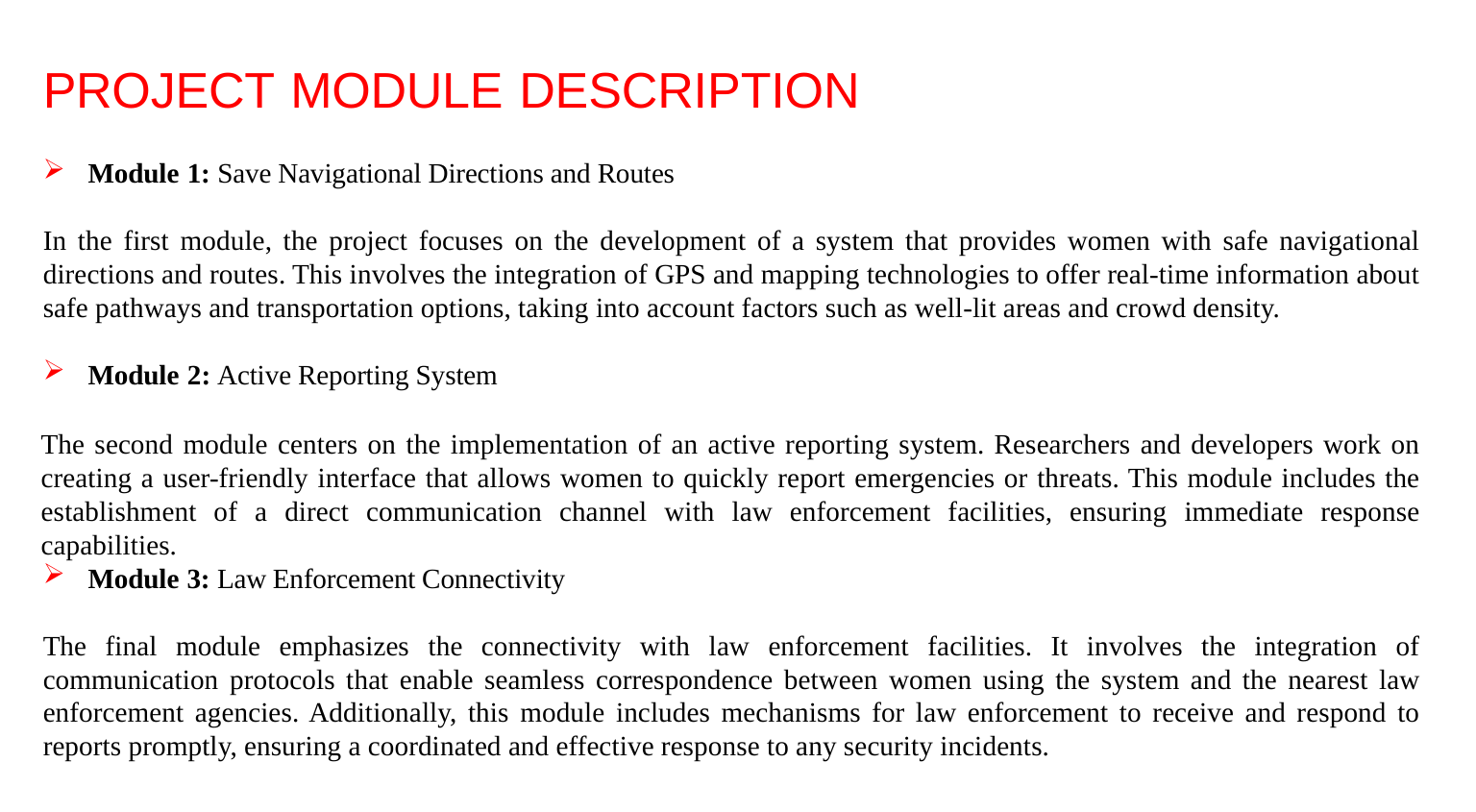

# PROJECT MODULE DESCRIPTION
Module 1: Save Navigational Directions and Routes

In the first module, the project focuses on the development of a system that provides women with safe navigational directions and routes. This involves the integration of GPS and mapping technologies to offer real-time information about safe pathways and transportation options, taking into account factors such as well-lit areas and crowd density.

Module 2: Active Reporting System

The second module centers on the implementation of an active reporting system. Researchers and developers work on creating a user-friendly interface that allows women to quickly report emergencies or threats. This module includes the establishment of a direct communication channel with law enforcement facilities, ensuring immediate response capabilities.
Module 3: Law Enforcement Connectivity

The final module emphasizes the connectivity with law enforcement facilities. It involves the integration of communication protocols that enable seamless correspondence between women using the system and the nearest law enforcement agencies. Additionally, this module includes mechanisms for law enforcement to receive and respond to reports promptly, ensuring a coordinated and effective response to any security incidents.